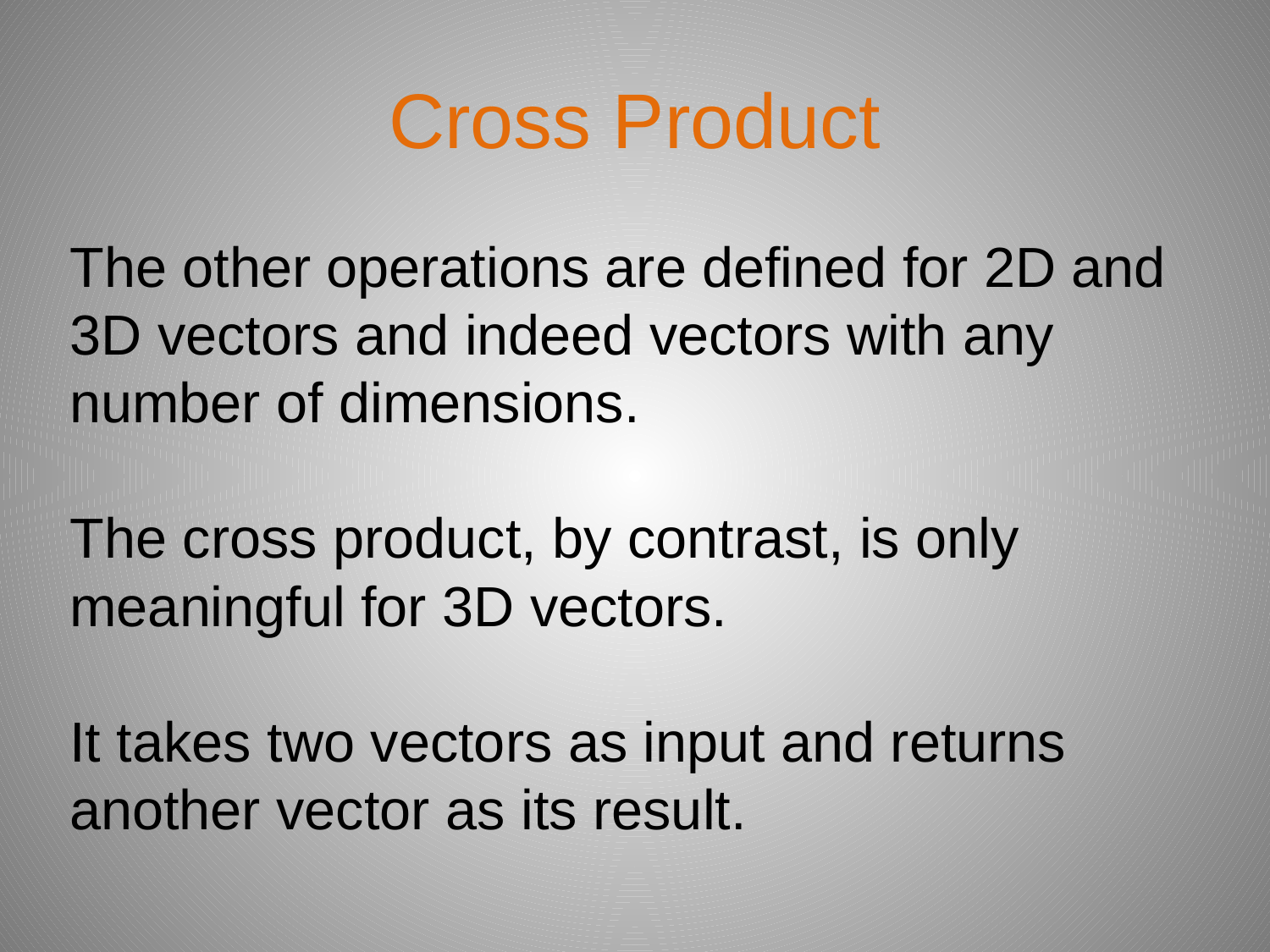

# Cross Product
The other operations are defined for 2D and 3D vectors and indeed vectors with any number of dimensions.

The cross product, by contrast, is only meaningful for 3D vectors.

It takes two vectors as input and returns another vector as its result.